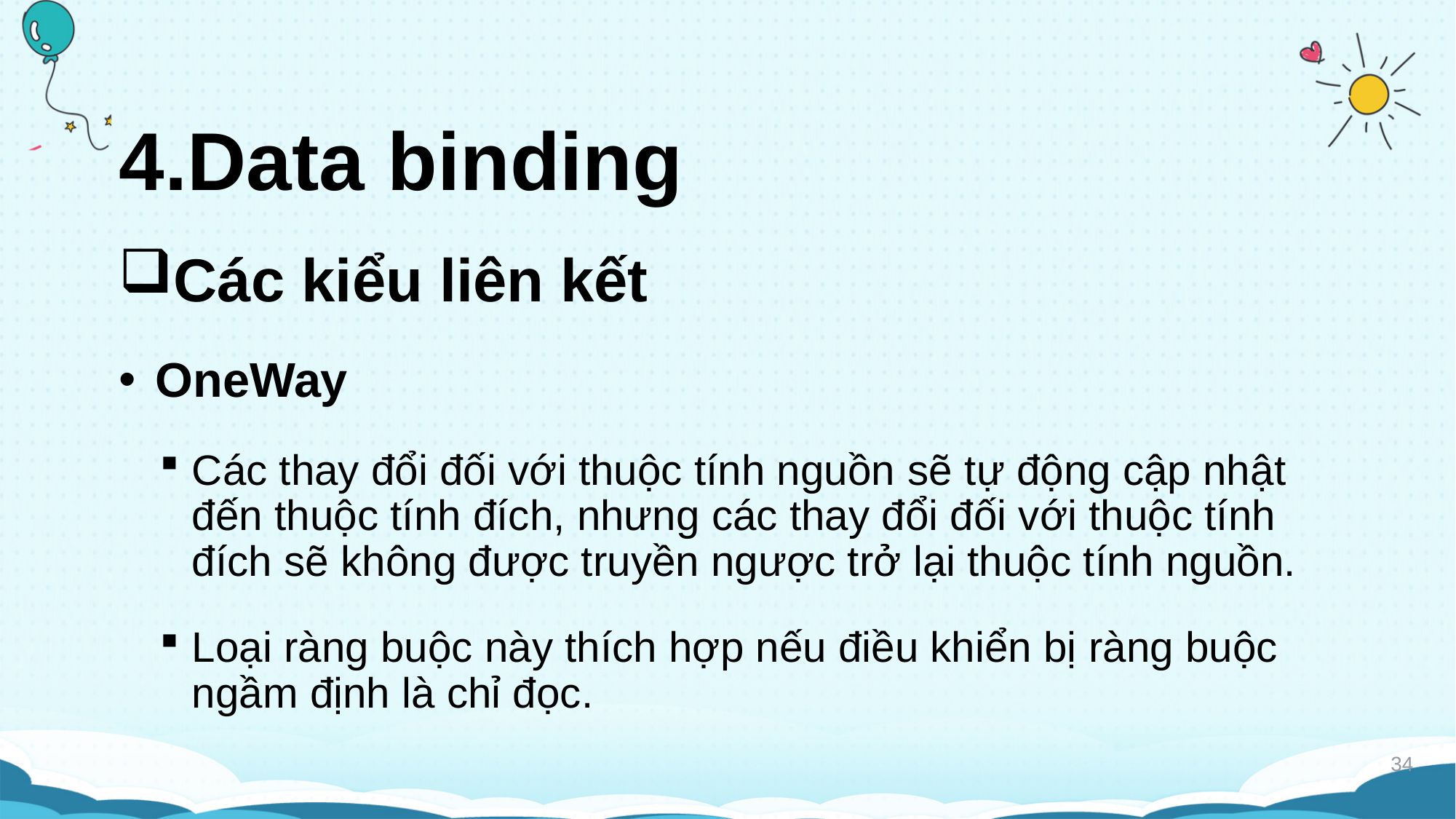

# 4.Data binding
Các kiểu liên kết
OneWay
Các thay đổi đối với thuộc tính nguồn sẽ tự động cập nhật đến thuộc tính đích, nhưng các thay đổi đối với thuộc tính đích sẽ không được truyền ngược trở lại thuộc tính nguồn.
Loại ràng buộc này thích hợp nếu điều khiển bị ràng buộc ngầm định là chỉ đọc.

34